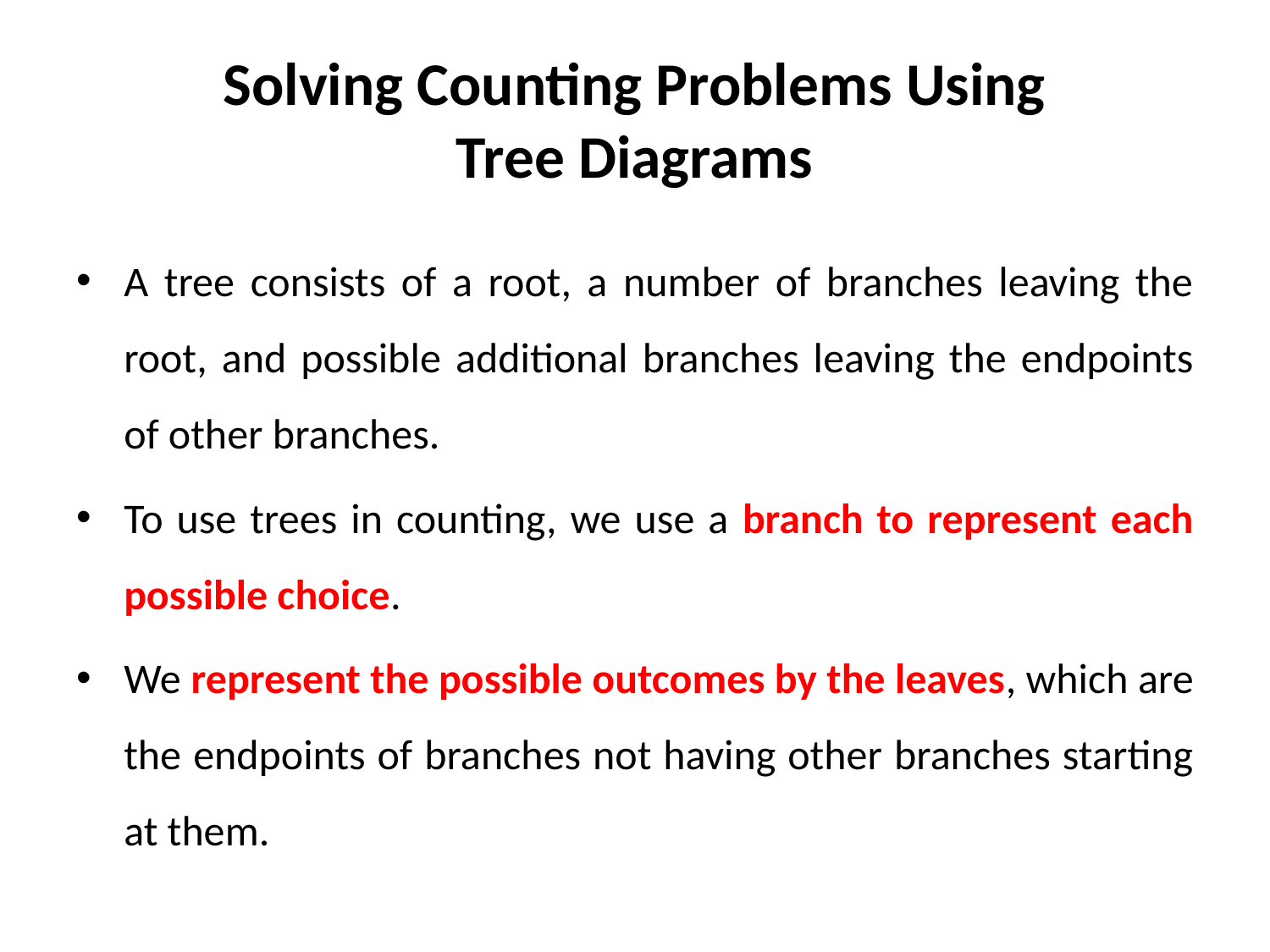

# Solving Counting Problems Using Tree Diagrams
A tree consists of a root, a number of branches leaving the root, and possible additional branches leaving the endpoints of other branches.
To use trees in counting, we use a branch to represent each possible choice.
We represent the possible outcomes by the leaves, which are the endpoints of branches not having other branches starting at them.